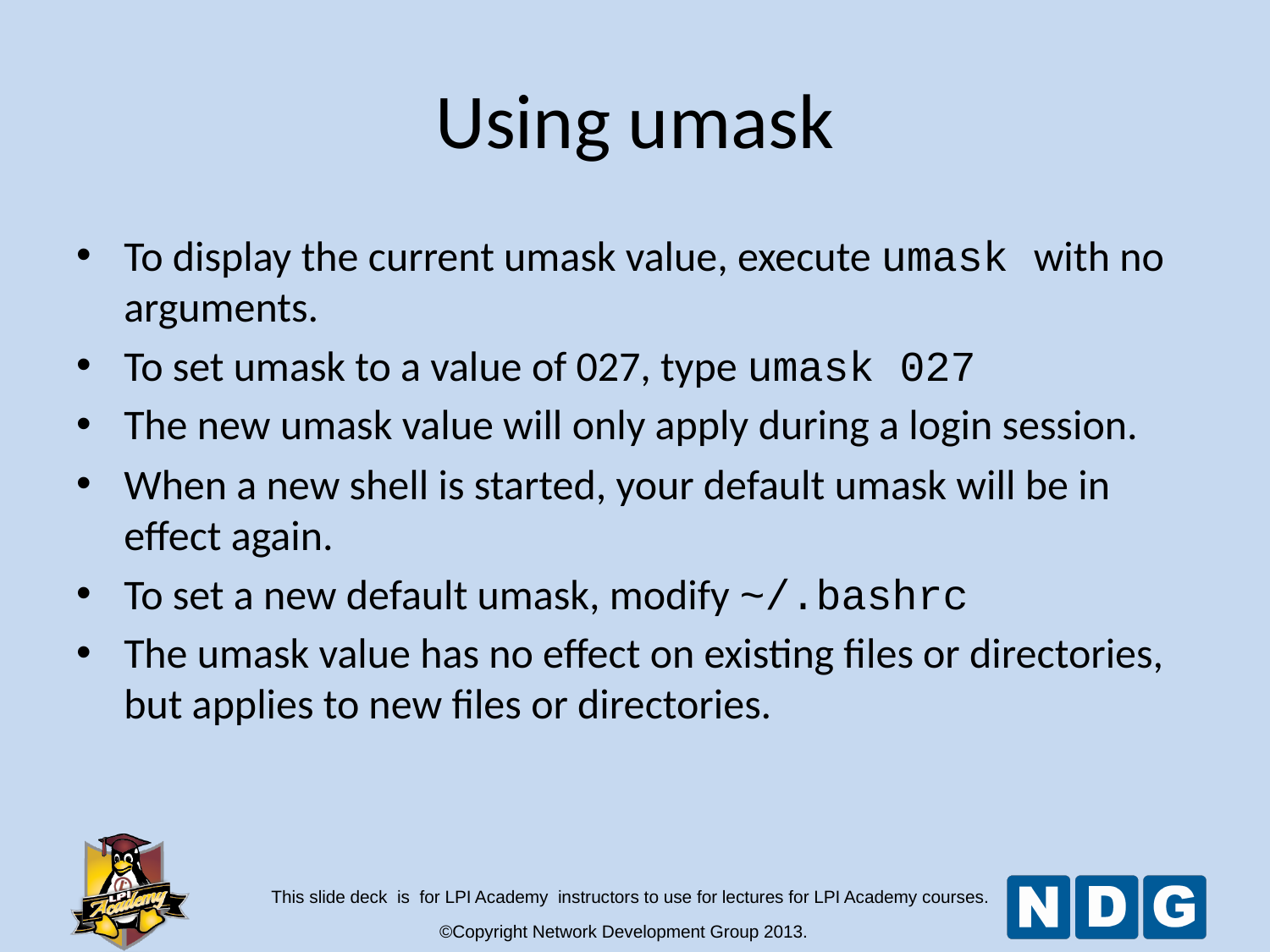

# Using umask
To display the current umask value, execute umask with no arguments.
To set umask to a value of 027, type umask 027
The new umask value will only apply during a login session.
When a new shell is started, your default umask will be in effect again.
To set a new default umask, modify ~/.bashrc
The umask value has no effect on existing files or directories, but applies to new files or directories.